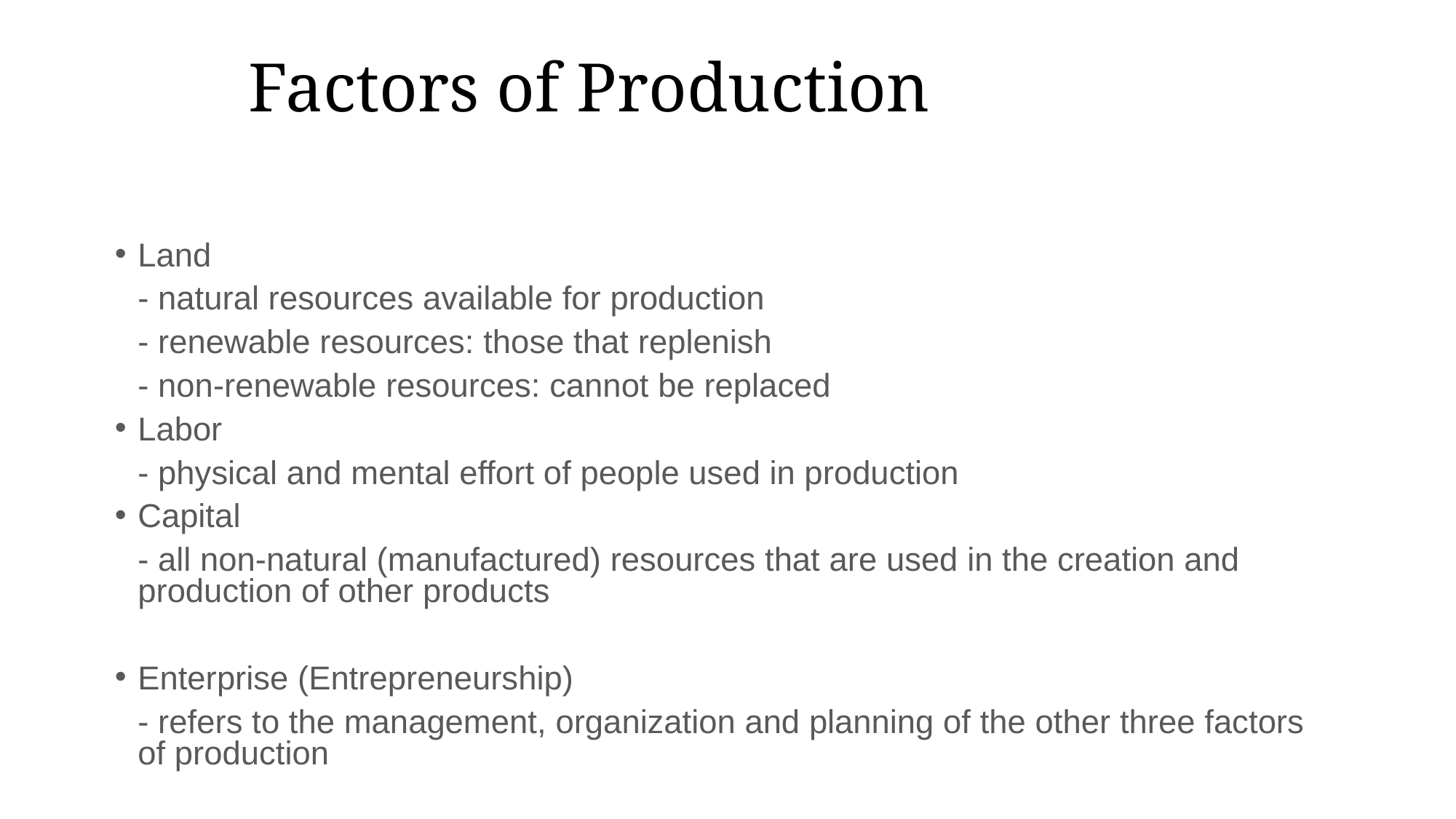

# Factors of Production
Land
		- natural resources available for production
		- renewable resources: those that replenish
		- non-renewable resources: cannot be replaced
Labor
		- physical and mental effort of people used in production
Capital
		- all non-natural (manufactured) resources that are used in the creation and production of other products

Enterprise (Entrepreneurship)
		- refers to the management, organization and planning of the other three factors of production